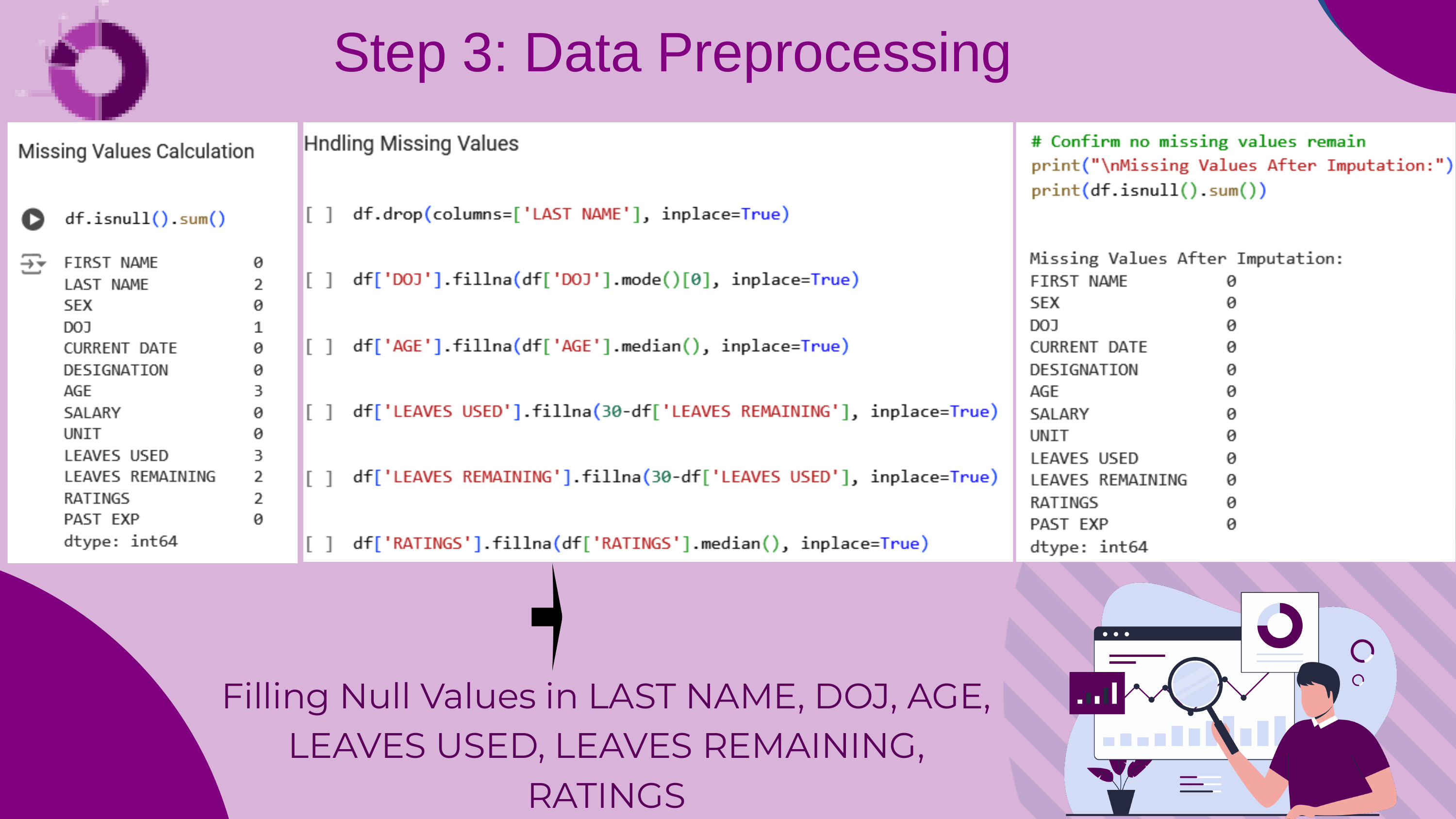

Step 3: Data Preprocessing

Filling Null Values in LAST NAME, DOJ, AGE, LEAVES USED, LEAVES REMAINING, RATINGS